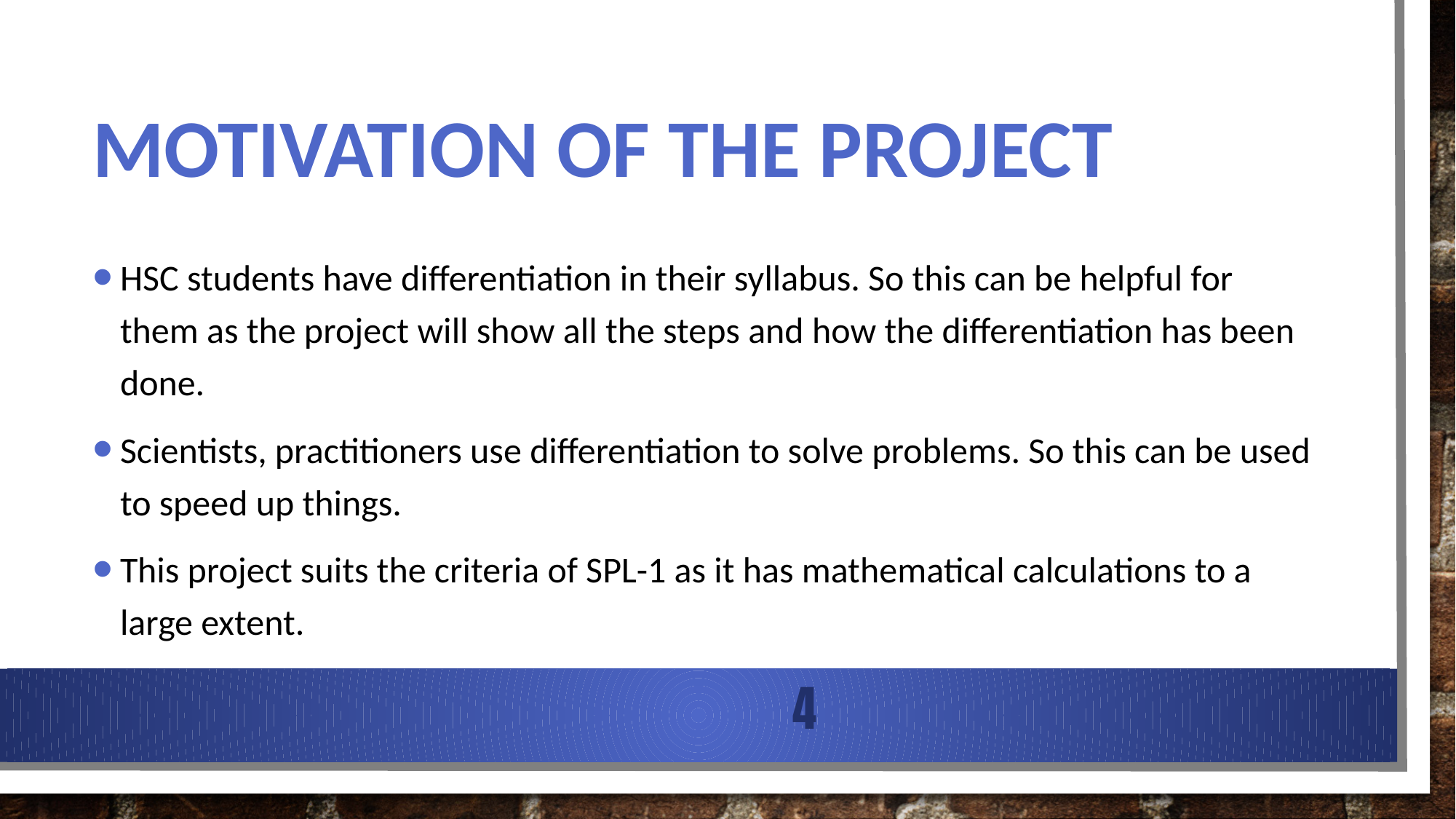

# Motivation of the project
HSC students have differentiation in their syllabus. So this can be helpful for them as the project will show all the steps and how the differentiation has been done.
Scientists, practitioners use differentiation to solve problems. So this can be used to speed up things.
This project suits the criteria of SPL-1 as it has mathematical calculations to a large extent.
4